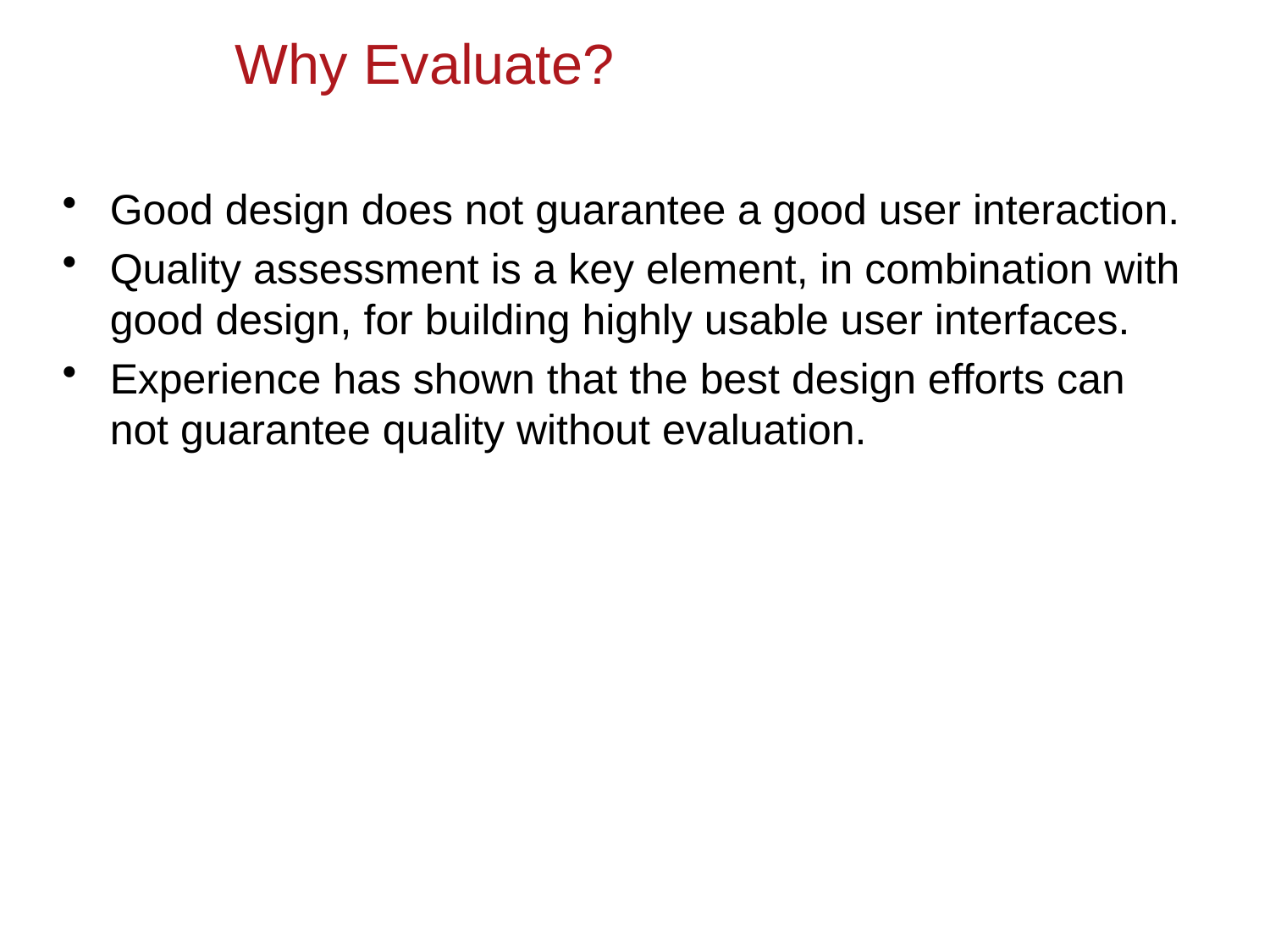

# Why Evaluate?
Good design does not guarantee a good user interaction.
Quality assessment is a key element, in combination with good design, for building highly usable user interfaces.
Experience has shown that the best design efforts can not guarantee quality without evaluation.